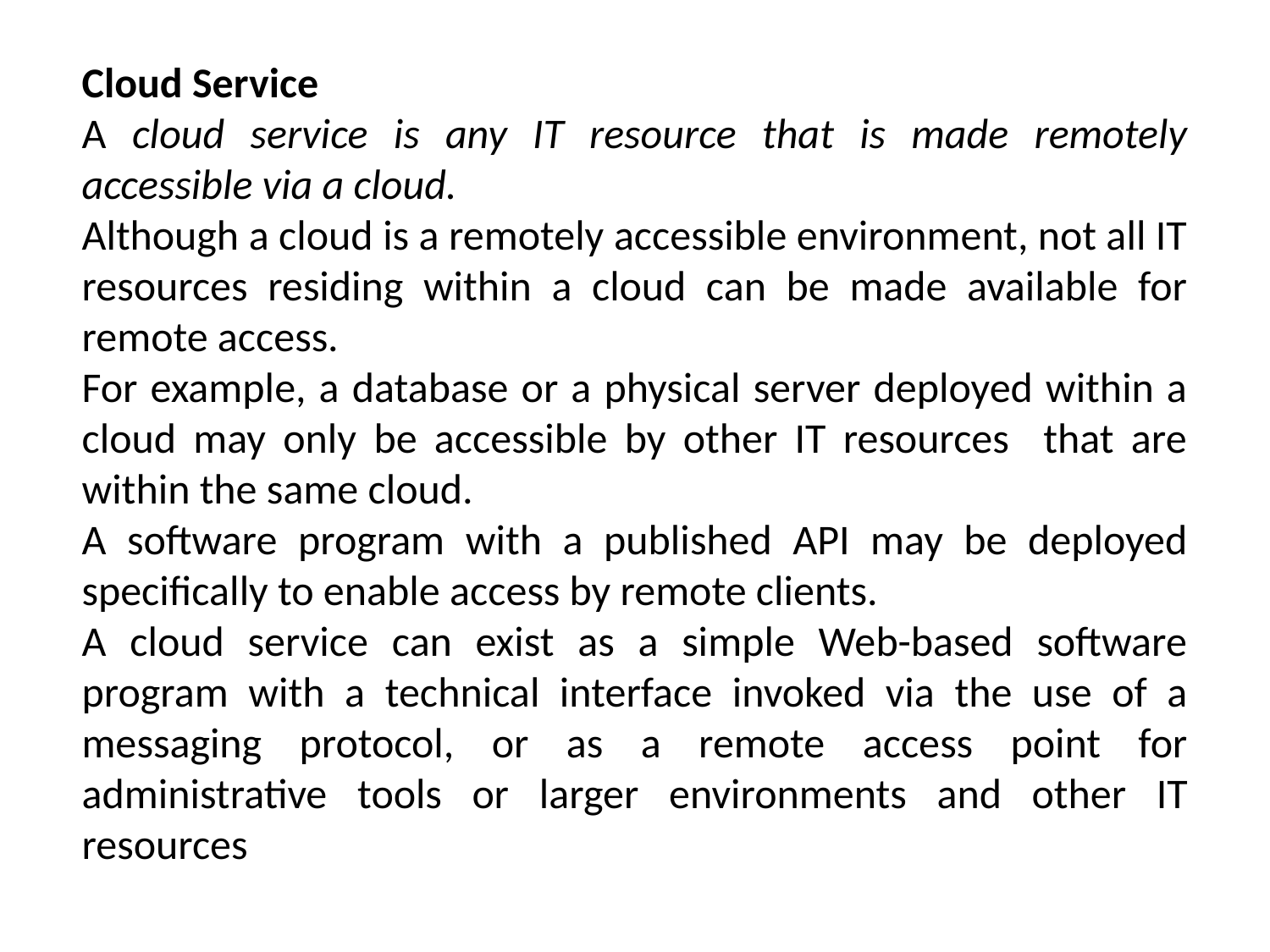

Cloud Service
A cloud service is any IT resource that is made remotely accessible via a cloud.
Although a cloud is a remotely accessible environment, not all IT resources residing within a cloud can be made available for remote access.
For example, a database or a physical server deployed within a cloud may only be accessible by other IT resources  that are within the same cloud.
A software program with a published API may be deployed specifically to enable access by remote clients.
A cloud service can exist as a simple Web-based software program with a technical interface invoked via the use of a messaging protocol, or as a remote access point for administrative tools or larger environments and other IT resources